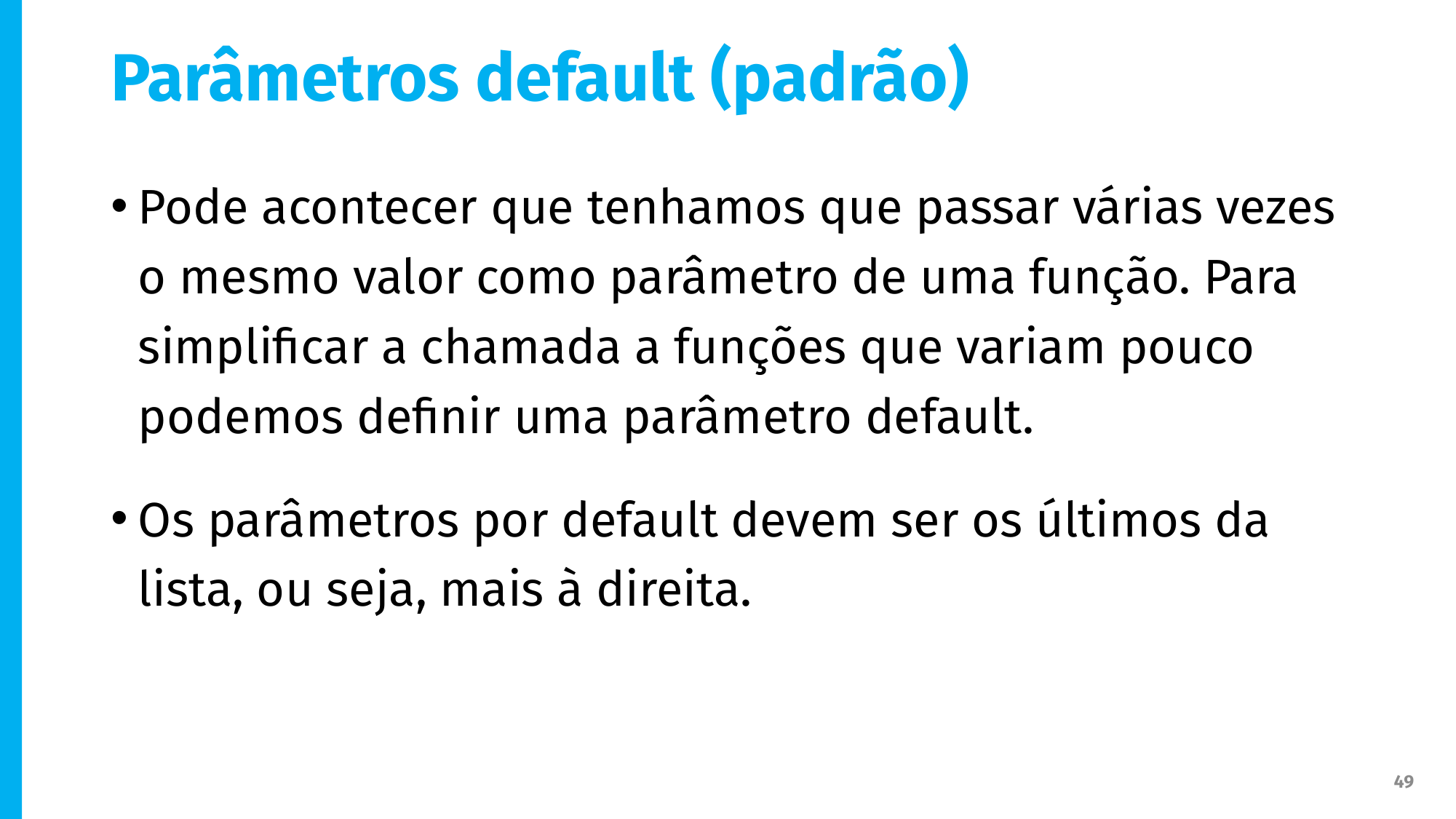

# Parâmetros default (padrão)
Pode acontecer que tenhamos que passar várias vezes o mesmo valor como parâmetro de uma função. Para simplificar a chamada a funções que variam pouco podemos definir uma parâmetro default.
Os parâmetros por default devem ser os últimos da lista, ou seja, mais à direita.
49